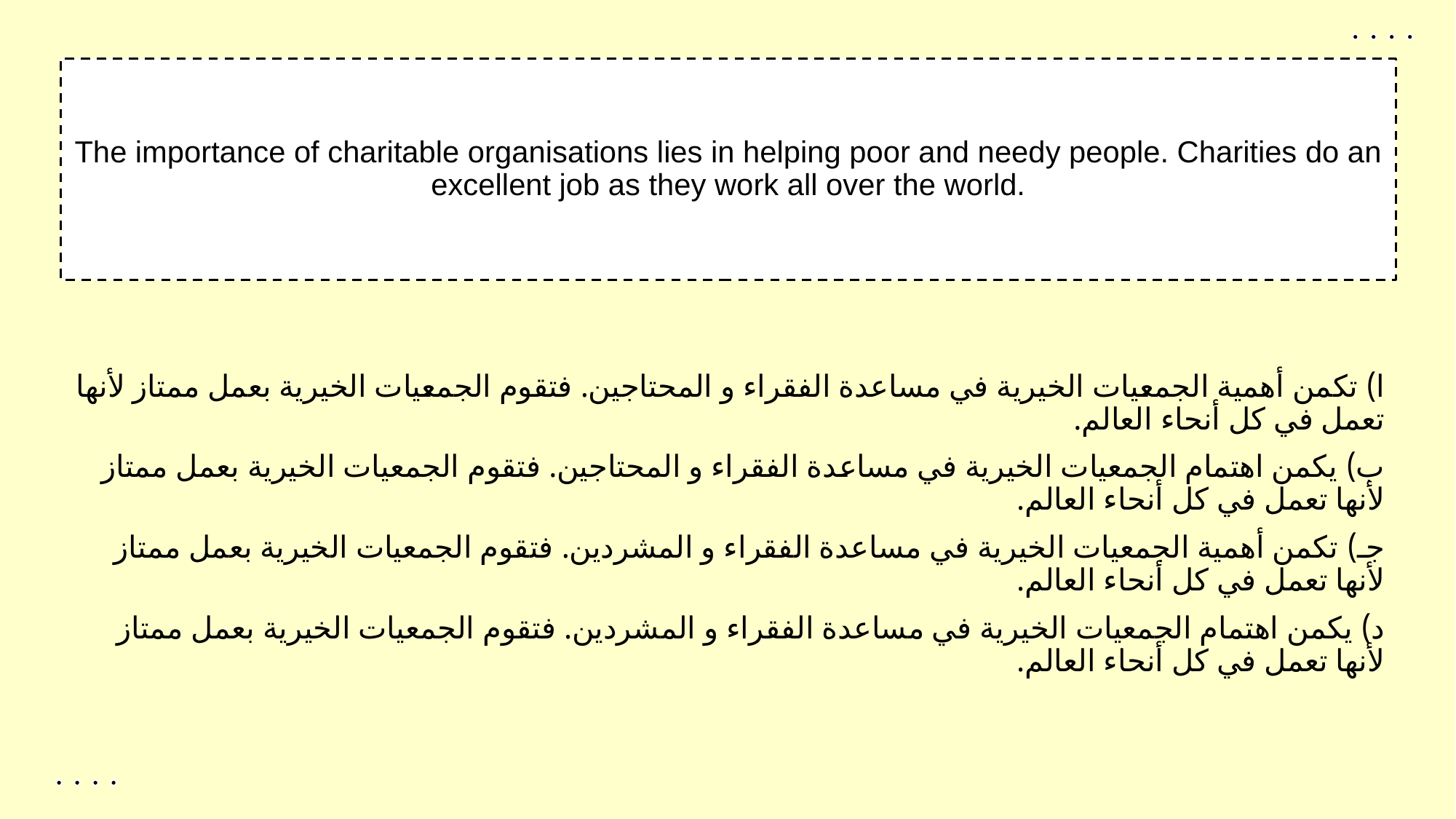

1
The importance of charitable organisations lies in helping poor and needy people. Charities do an excellent job as they work all over the world.

ا) تكمن أهمية الجمعيات الخيرية في مساعدة الفقراء و المحتاجين. فتقوم الجمعيات الخيرية بعمل ممتاز لأنها تعمل في كل أنحاء العالم.
ب) يكمن اهتمام الجمعيات الخيرية في مساعدة الفقراء و المحتاجين. فتقوم الجمعيات الخيرية بعمل ممتاز لأنها تعمل في كل أنحاء العالم.
جـ) تكمن أهمية الجمعيات الخيرية في مساعدة الفقراء و المشردين. فتقوم الجمعيات الخيرية بعمل ممتاز لأنها تعمل في كل أنحاء العالم.
د) يكمن اهتمام الجمعيات الخيرية في مساعدة الفقراء و المشردين. فتقوم الجمعيات الخيرية بعمل ممتاز لأنها تعمل في كل أنحاء العالم.